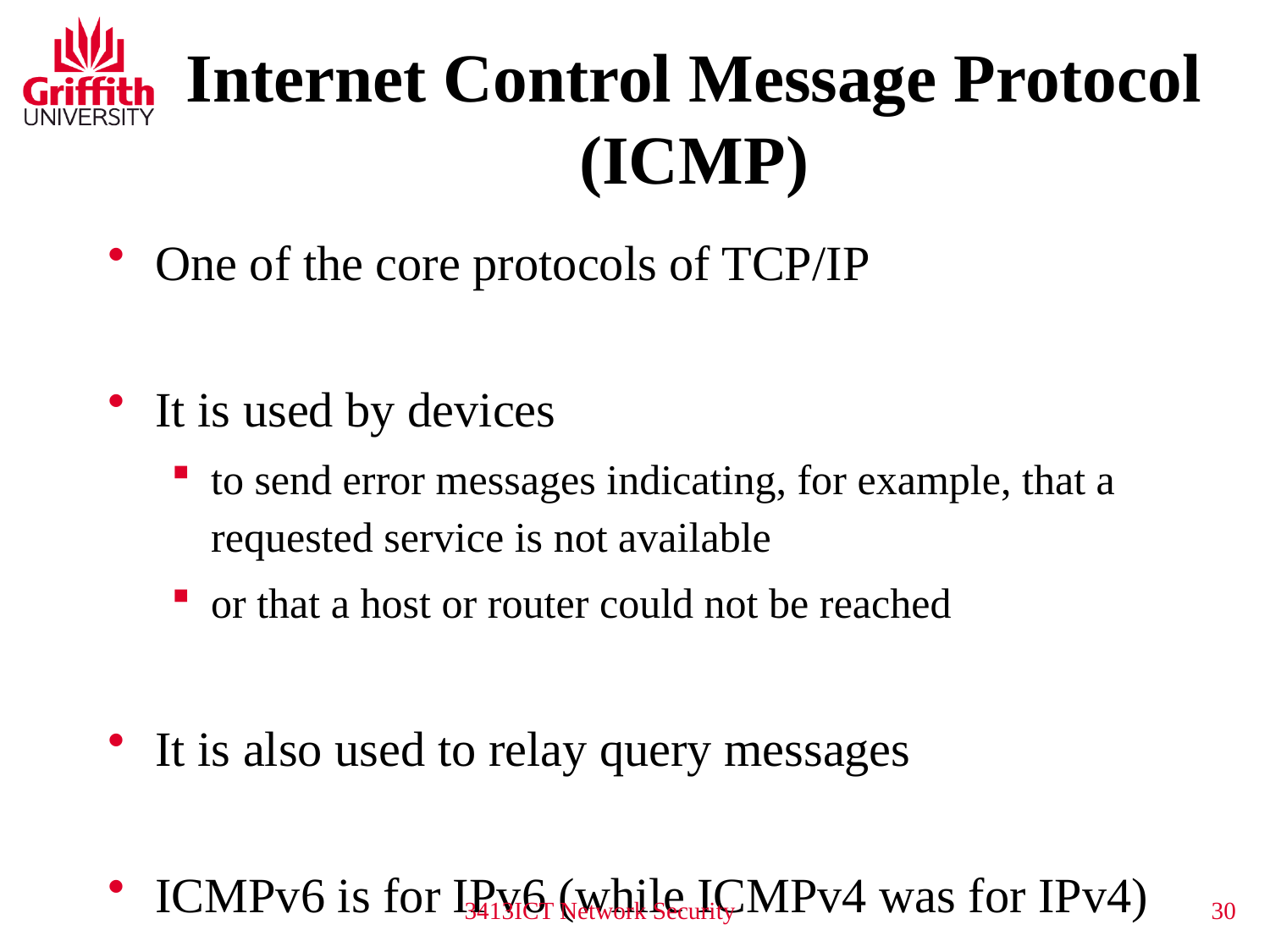

Internet Control Message Protocol (ICMP)
One of the core protocols of TCP/IP

It is used by devices
to send error messages indicating, for example, that a requested service is not available
or that a host or router could not be reached

It is also used to relay query messages

ICMPv6 is for IPv6 (while ICMPv4 was for IPv4)
3413ICT Network Security
30